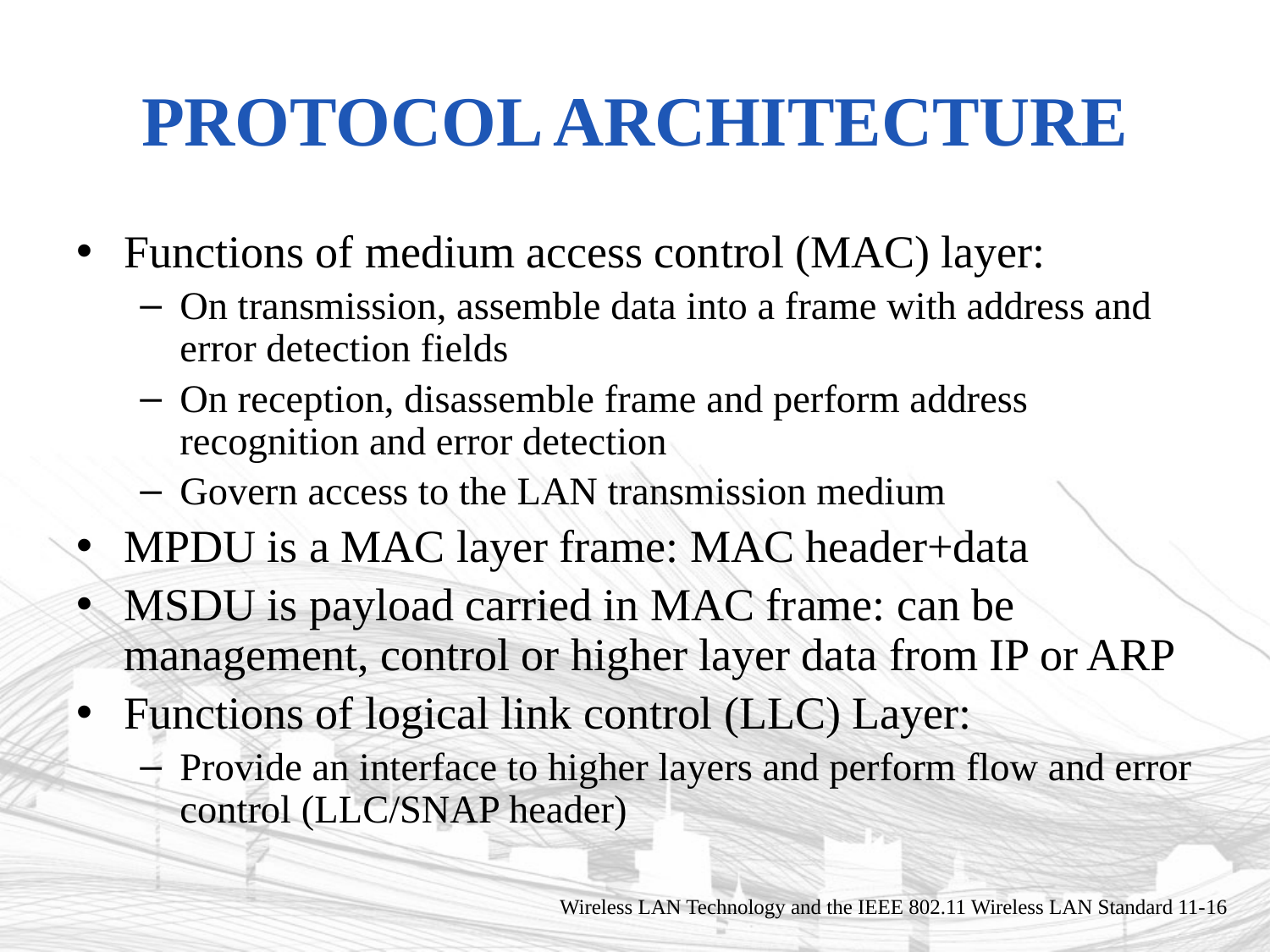

# Protocol Architecture
Functions of medium access control (MAC) layer:
On transmission, assemble data into a frame with address and error detection fields
On reception, disassemble frame and perform address recognition and error detection
Govern access to the LAN transmission medium
MPDU is a MAC layer frame: MAC header+data
MSDU is payload carried in MAC frame: can be management, control or higher layer data from IP or ARP
Functions of logical link control (LLC) Layer:
Provide an interface to higher layers and perform flow and error control (LLC/SNAP header)
Wireless LAN Technology and the IEEE 802.11 Wireless LAN Standard 11-16